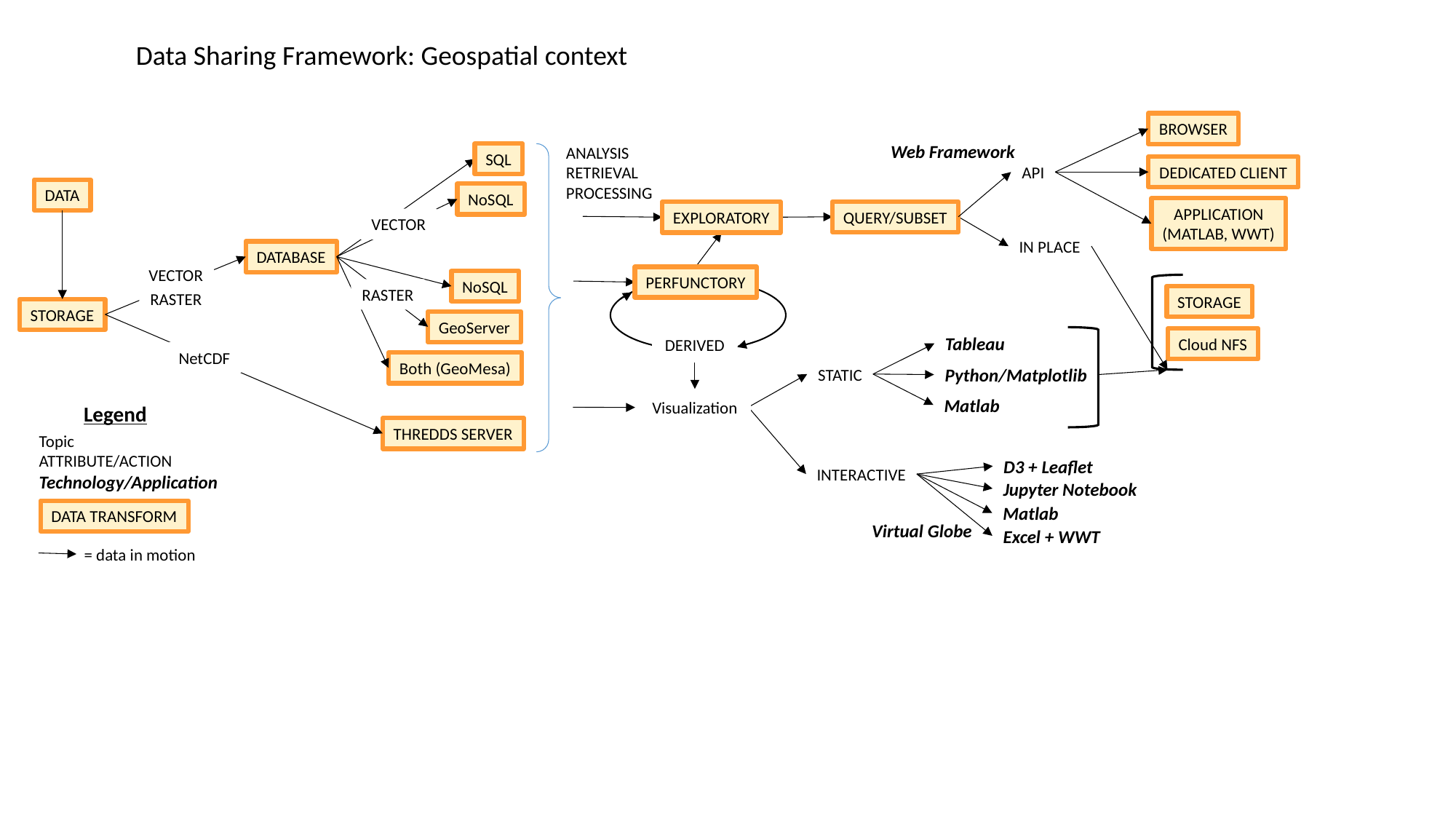

Data Sharing Framework: Geospatial context
BROWSER

Web Framework
ANALYSIS
RETRIEVAL
PROCESSING
SQL
API
DEDICATED CLIENT
DATA
NoSQL
APPLICATION
(MATLAB, WWT)
QUERY/SUBSET
EXPLORATORY
VECTOR
IN PLACE
DATABASE
VECTOR
RASTER
PERFUNCTORY
NoSQL

RASTER

STORAGE
STORAGE
GeoServer
Tableau

Cloud NFS
DERIVED
NetCDF
Both (GeoMesa)
Python/Matplotlib
STATIC
Matlab
Visualization
Legend
Topic
ATTRIBUTE/ACTION
Technology/Application
DATA TRANSFORM
= data in motion
THREDDS SERVER
D3 + Leaflet
INTERACTIVE
Jupyter Notebook
Matlab
Virtual Globe
Excel + WWT